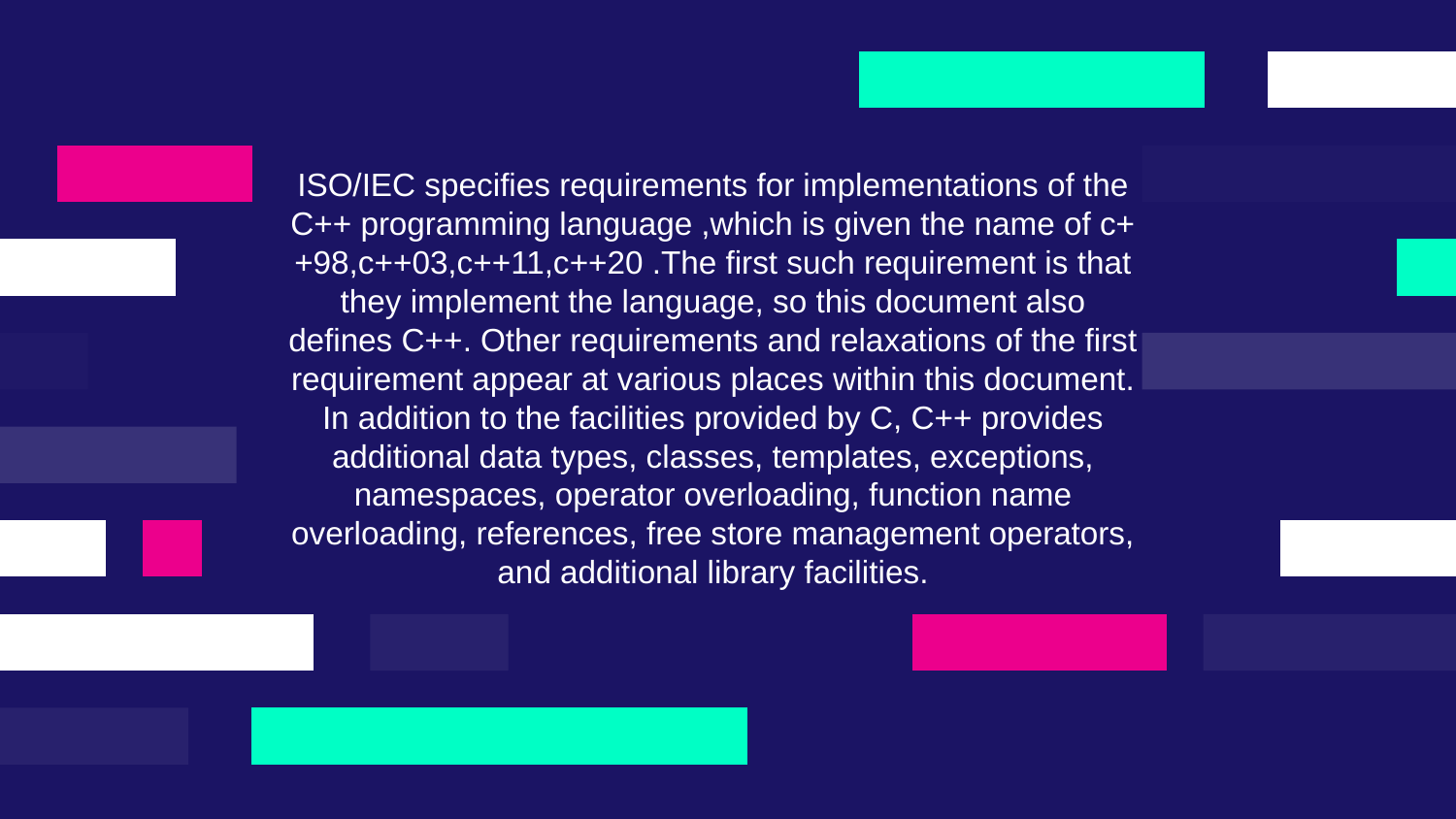

ISO/IEC specifies requirements for implementations of the C++ programming language ,which is given the name of c++98,c++03,c++11,c++20 .The first such requirement is that they implement the language, so this document also defines C++. Other requirements and relaxations of the first requirement appear at various places within this document. In addition to the facilities provided by C, C++ provides additional data types, classes, templates, exceptions, namespaces, operator overloading, function name overloading, references, free store management operators, and additional library facilities.